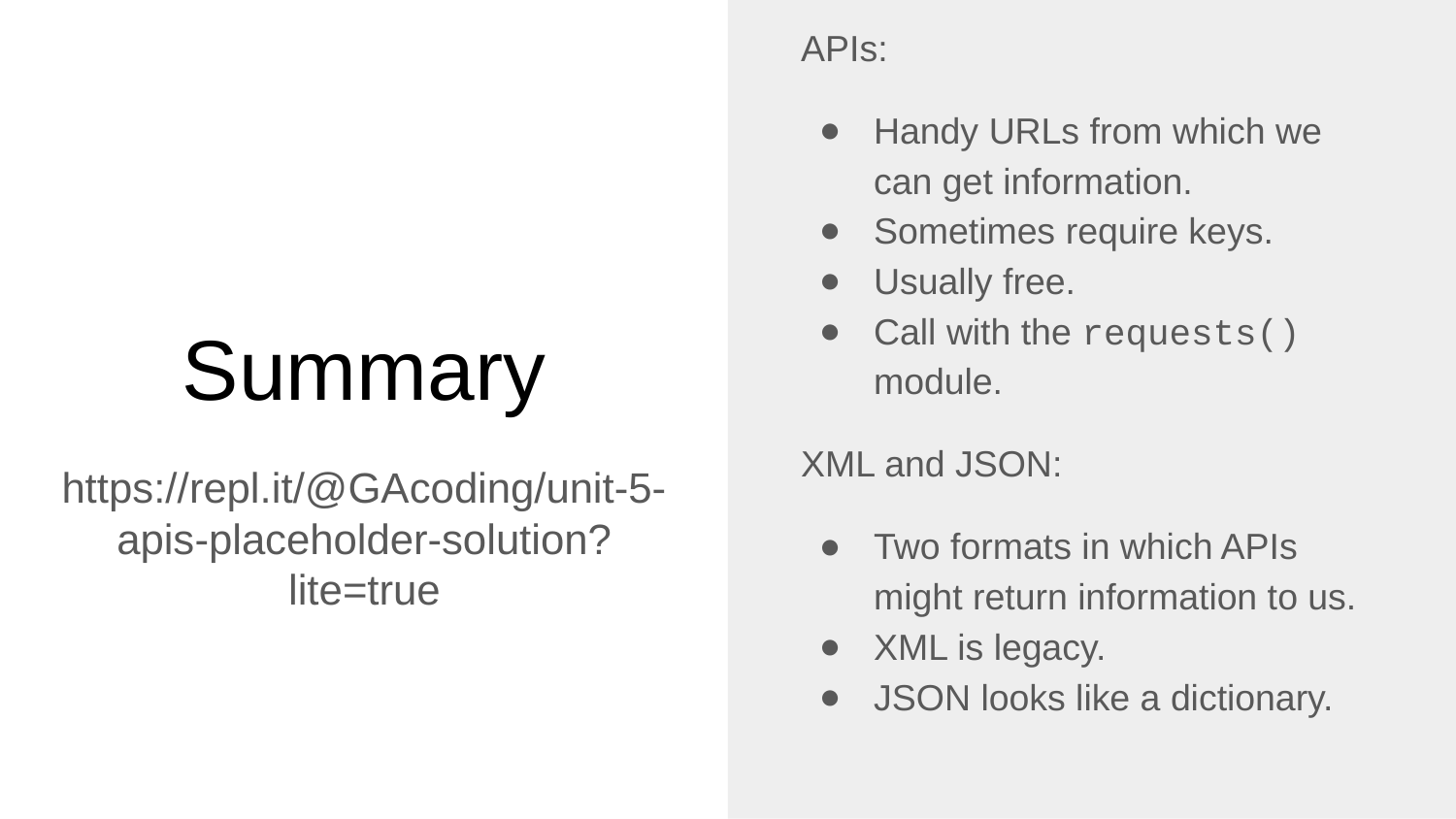

APIs:
Handy URLs from which we can get information.
Sometimes require keys.
Usually free.
Call with the requests() module.
XML and JSON:
Two formats in which APIs might return information to us.
XML is legacy.
JSON looks like a dictionary.

# Summary
https://repl.it/@GAcoding/unit-5-apis-placeholder-solution?lite=true